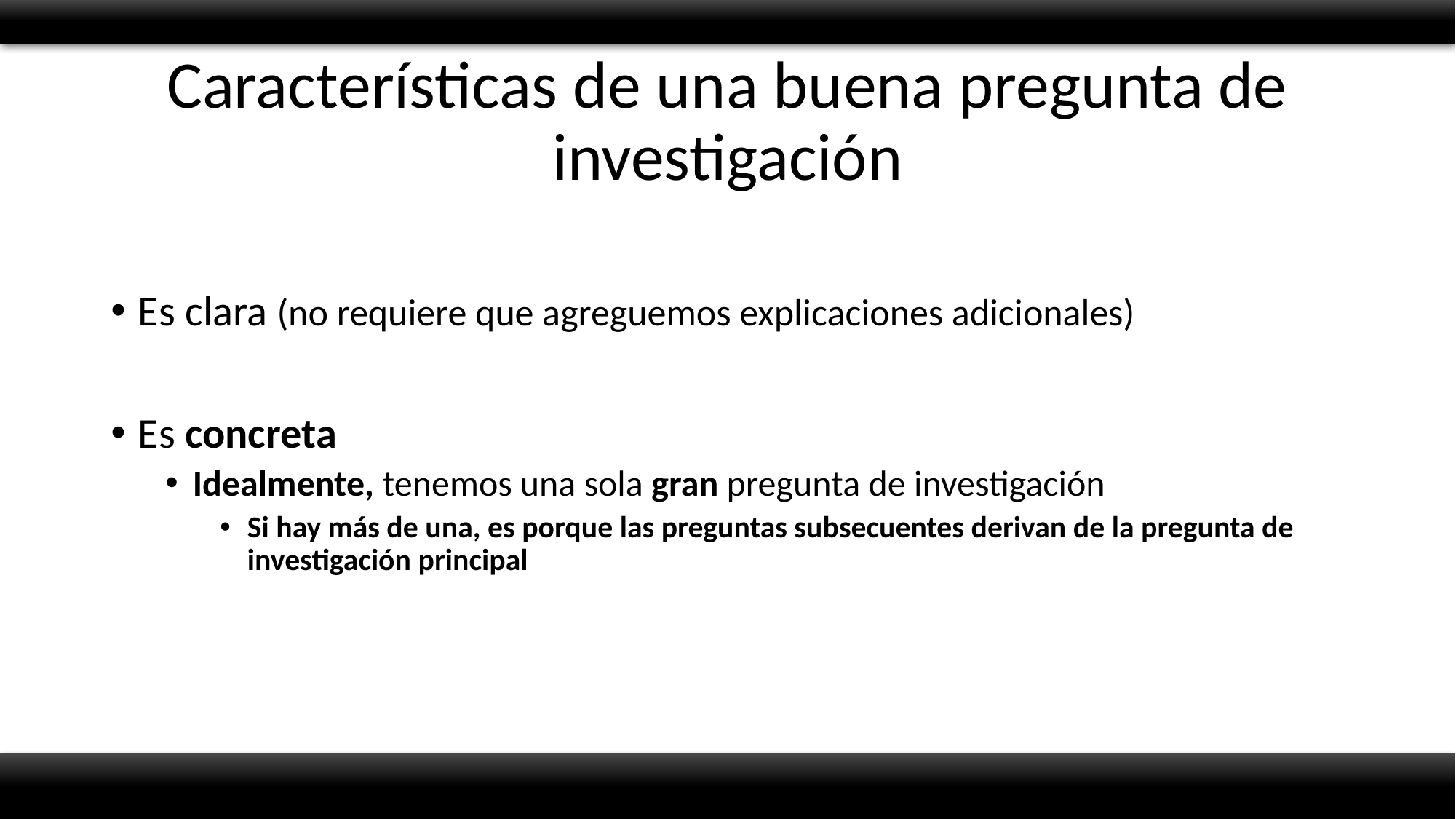

# Características de una buena pregunta de investigación

Es clara (no requiere que agreguemos explicaciones adicionales)

Es concreta
Idealmente, tenemos una sola gran pregunta de investigación
Si hay más de una, es porque las preguntas subsecuentes derivan de la pregunta de investigación principal